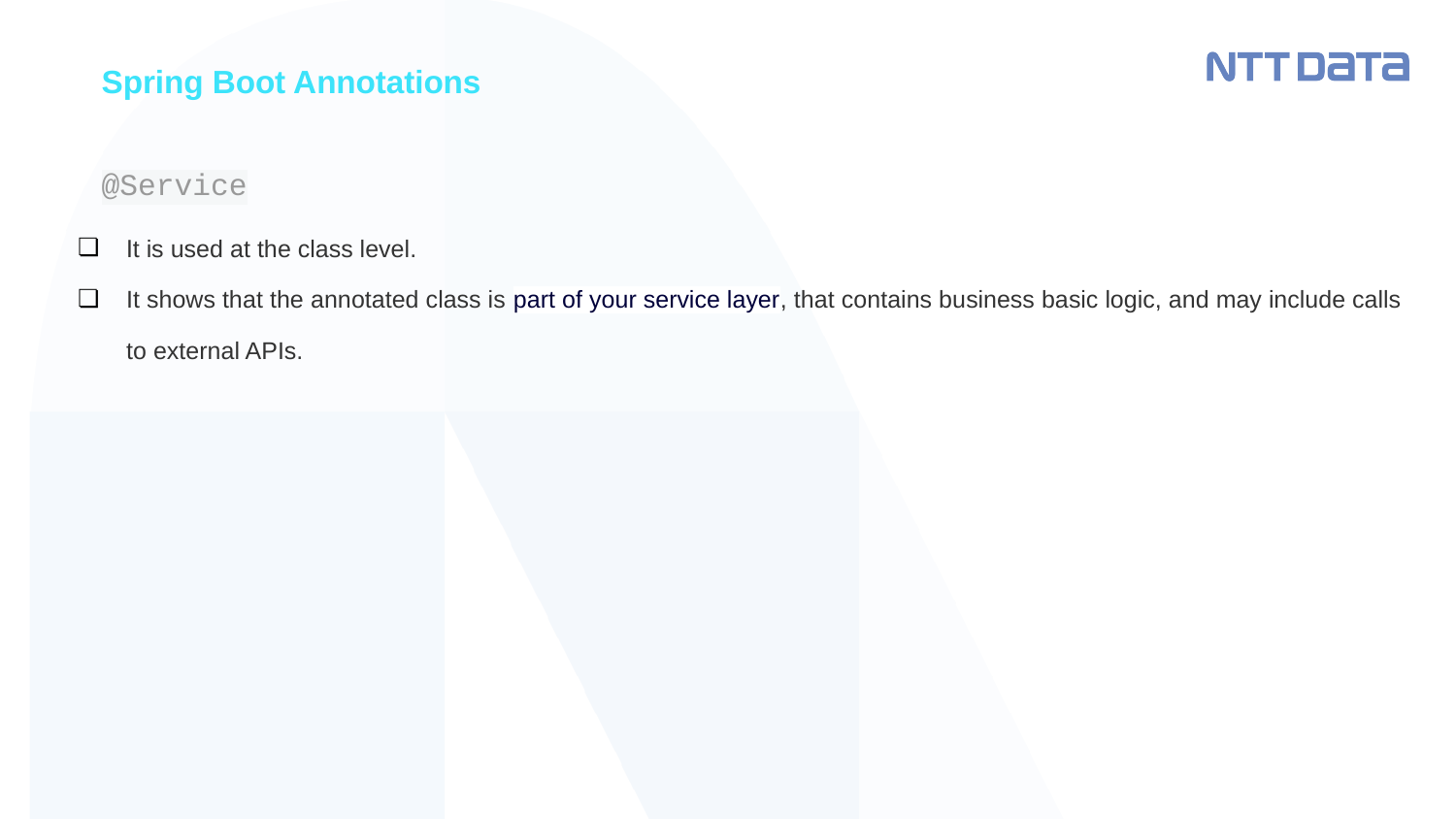

Spring Boot Annotations
# @Service
It is used at the class level.
It shows that the annotated class is part of your service layer, that contains business basic logic, and may include calls to external APIs.